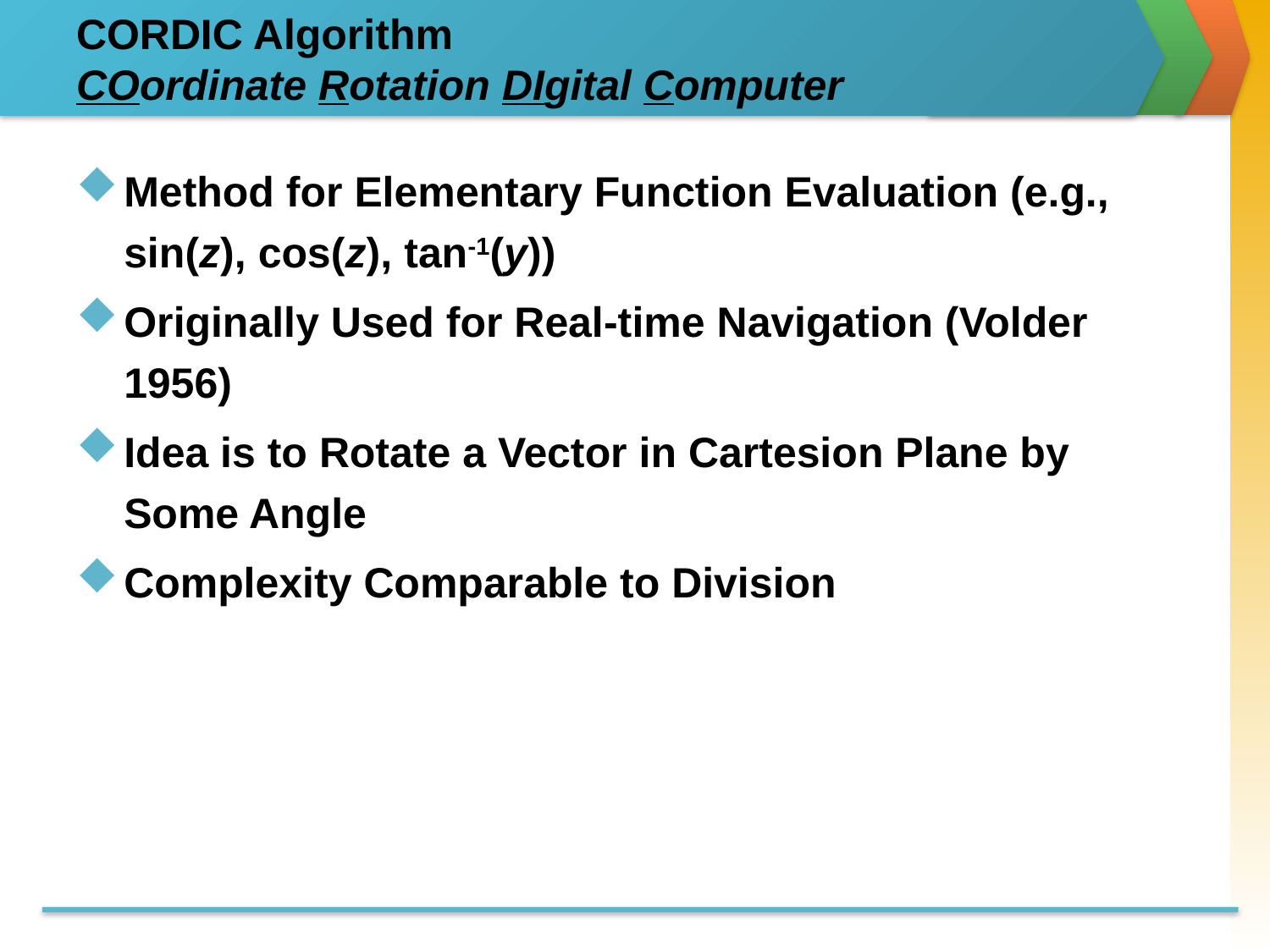

# CORDIC Algorithm COordinate Rotation DIgital Computer
Method for Elementary Function Evaluation (e.g., sin(z), cos(z), tan-1(y))
Originally Used for Real-time Navigation (Volder 1956)
Idea is to Rotate a Vector in Cartesion Plane by Some Angle
Complexity Comparable to Division